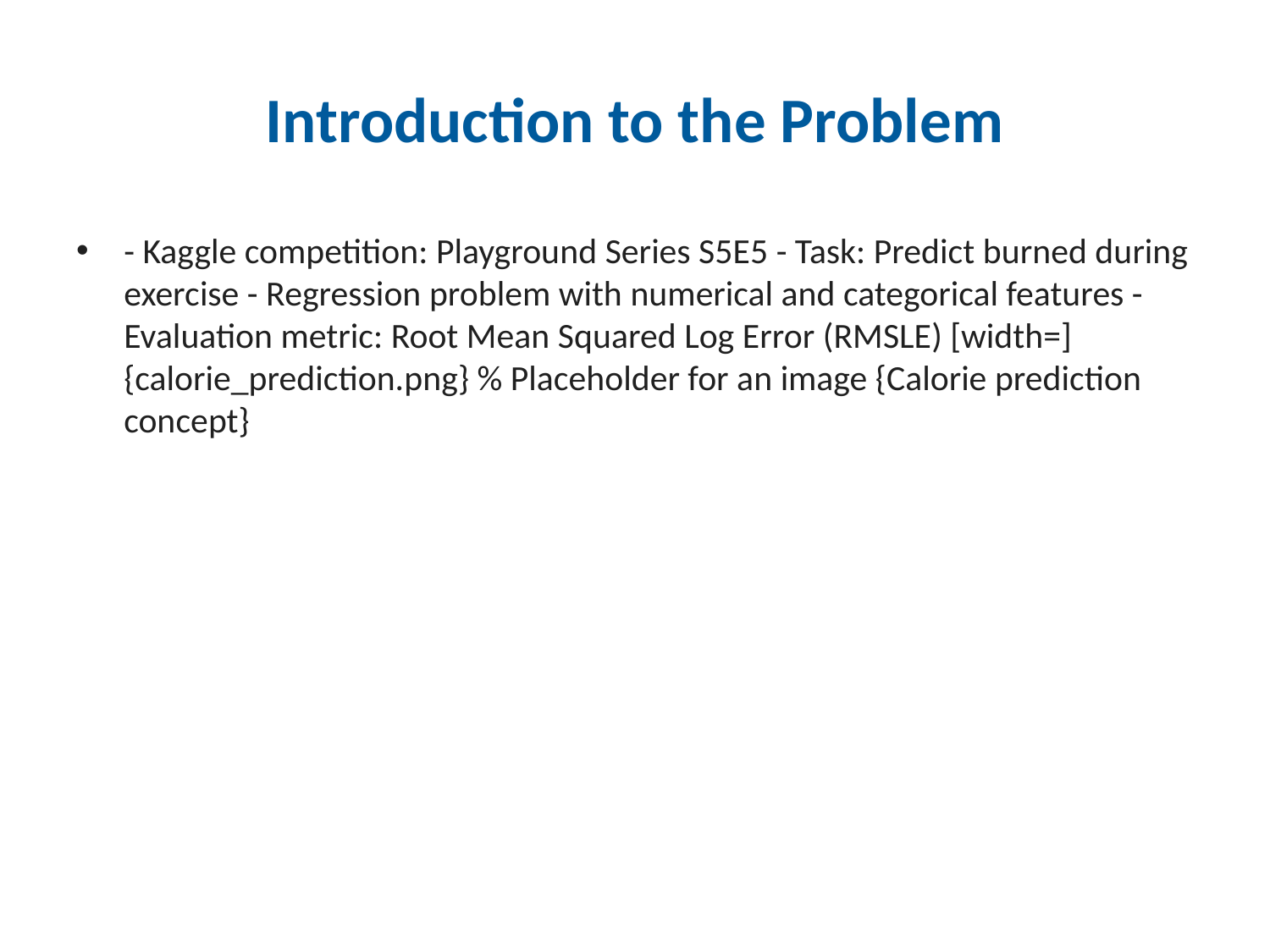

# Introduction to the Problem
- Kaggle competition: Playground Series S5E5 - Task: Predict burned during exercise - Regression problem with numerical and categorical features - Evaluation metric: Root Mean Squared Log Error (RMSLE) [width=]{calorie_prediction.png} % Placeholder for an image {Calorie prediction concept}